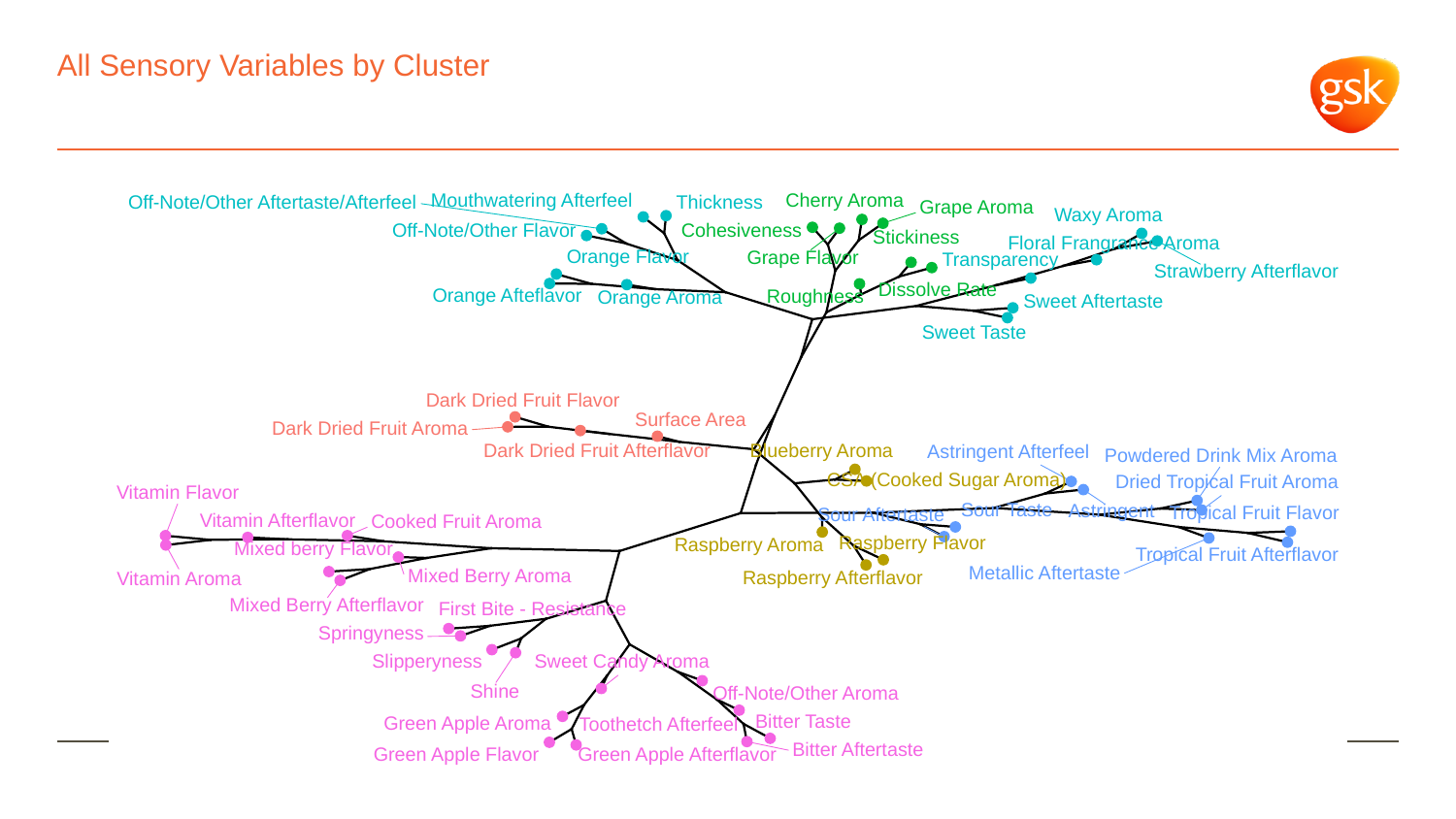

# All Sensory Variables by Cluster

Mouthwatering Afterfeel
Cherry Aroma
Off-Note/Other Aftertaste/Afterfeel
Thickness
Grape Aroma

Waxy Aroma

Off-Note/Other Flavor
Cohesiveness

Stickiness

Floral Frangrance Aroma

Orange Flavor
Grape Flavor
Transparency

Strawberry Afterflavor

Dissolve Rate

Orange Afteflavor
Roughness
Orange Aroma

Sweet Aftertaste

Sweet Taste

Dark Dried Fruit Flavor

Surface Area

Dark Dried Fruit Aroma

Blueberry Aroma
Astringent Afterfeel
Dark Dried Fruit Afterflavor

Powdered Drink Mix Aroma

CSA (Cooked Sugar Aroma)
Dried Tropical Fruit Aroma

Vitamin Flavor

Astringent

Sour Taste

Tropical Fruit Flavor

Sour Aftertaste

Vitamin Afterflavor

Cooked Fruit Aroma

Raspberry Flavor

Raspberry Aroma

Mixed berry Flavor

Tropical Fruit Afterflavor

Metallic Aftertaste
Mixed Berry Aroma

Raspberry Afterflavor
Vitamin Aroma

Mixed Berry Afterflavor

First Bite - Resistance

Springyness

Slipperyness
Sweet Candy Aroma

Shine
Off-Note/Other Aroma

Bitter Taste
Green Apple Aroma
Toothetch Afterfeel

Bitter Aftertaste
Green Apple Flavor
Green Apple Afterflavor